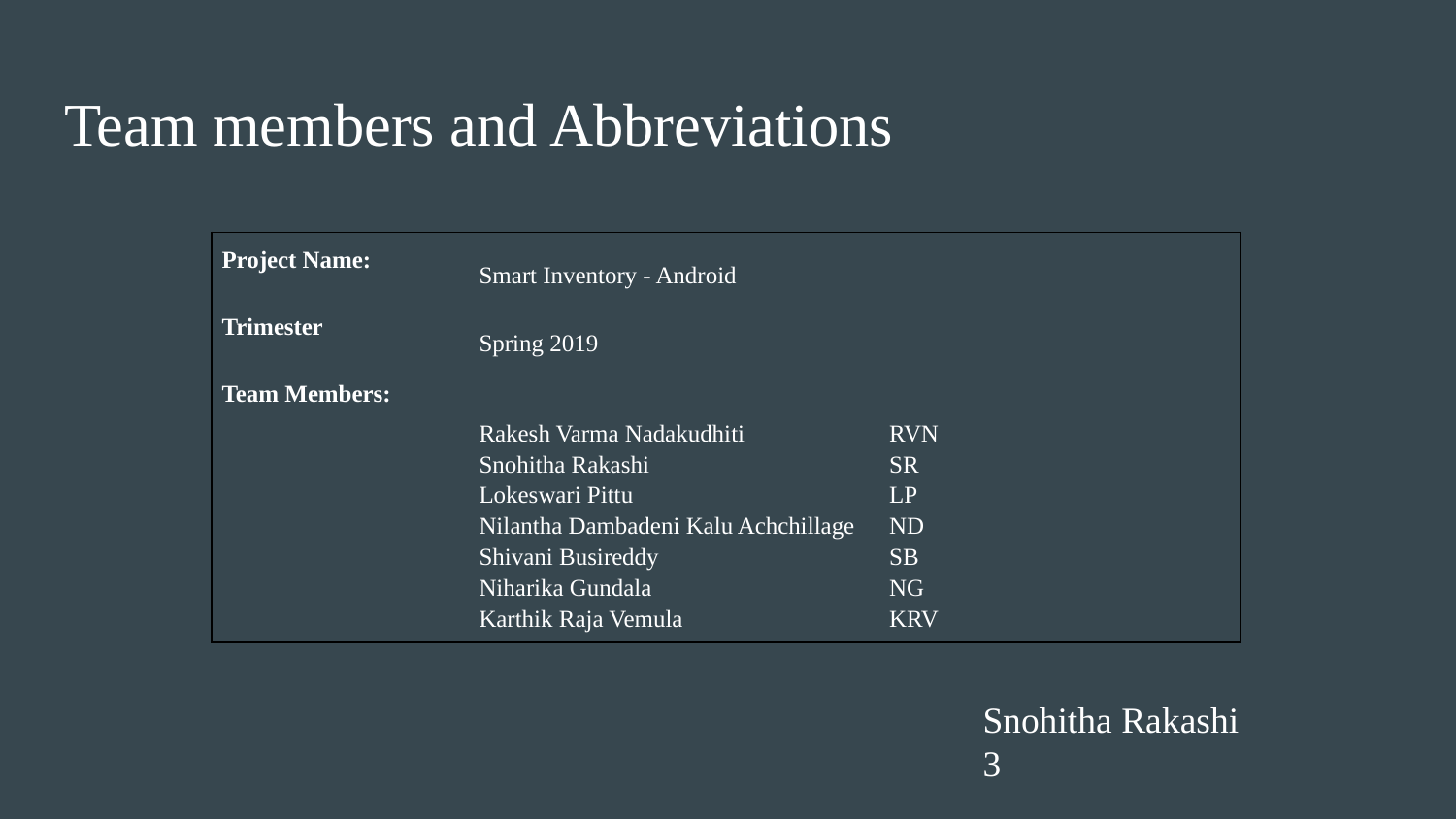

# Team members and Abbreviations
| Project Name: | Smart Inventory - Android |  |
| --- | --- | --- |
| Trimester | Spring 2019 |  |
| Team Members: | Rakesh Varma Nadakudhiti Snohitha Rakashi Lokeswari Pittu Nilantha Dambadeni Kalu Achchillage Shivani Busireddy Niharika Gundala Karthik Raja Vemula | RVN SR LP ND SB NG KRV |
Snohitha Rakashi		3